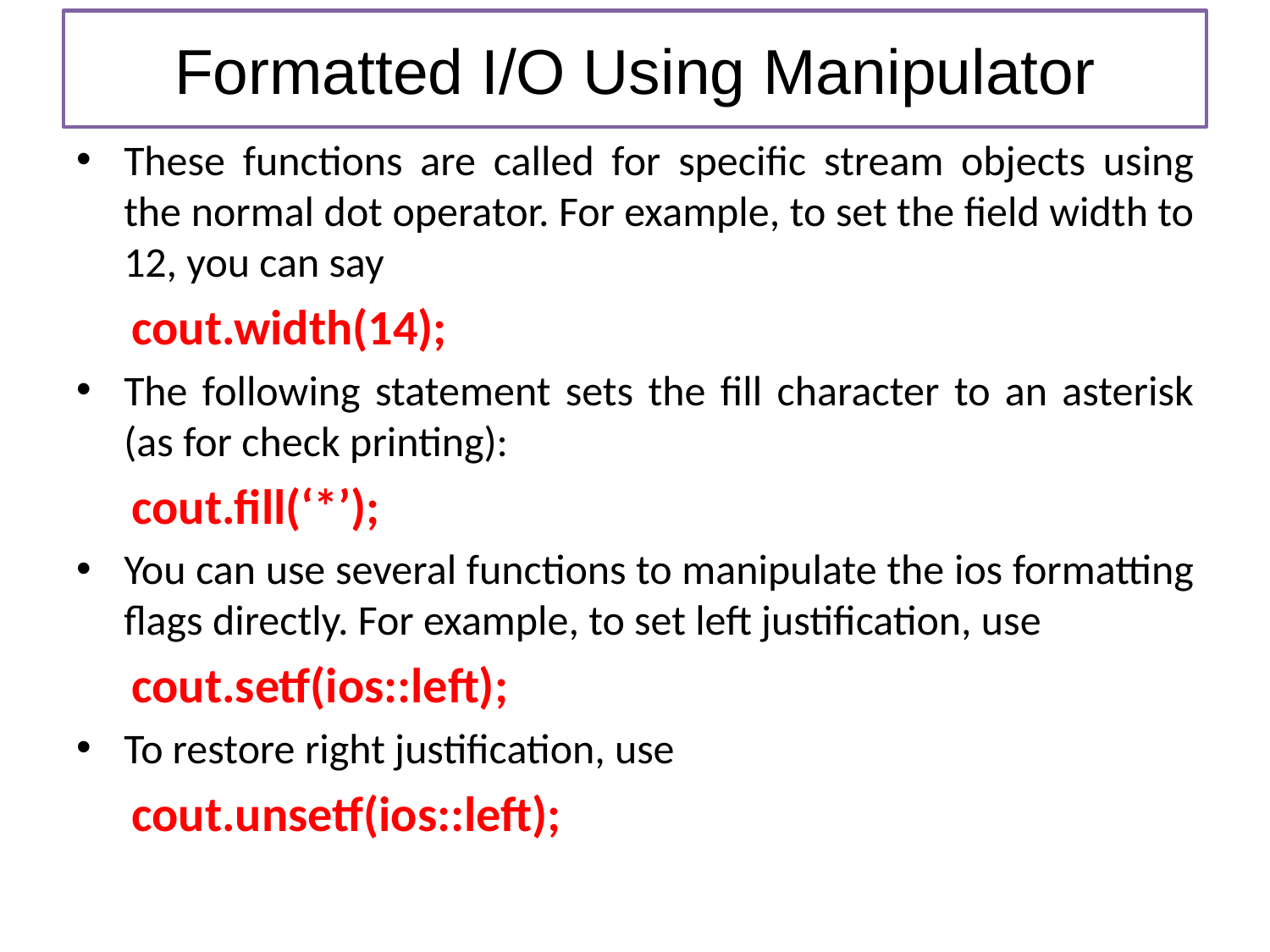

# Formatted I/O Using Manipulator
These functions are called for specific stream objects using the normal dot operator. For example, to set the field width to 12, you can say
cout.width(14);
The following statement sets the fill character to an asterisk (as for check printing):
cout.fill(‘*’);
You can use several functions to manipulate the ios formatting flags directly. For example, to set left justification, use
cout.setf(ios::left);
To restore right justification, use
cout.unsetf(ios::left);